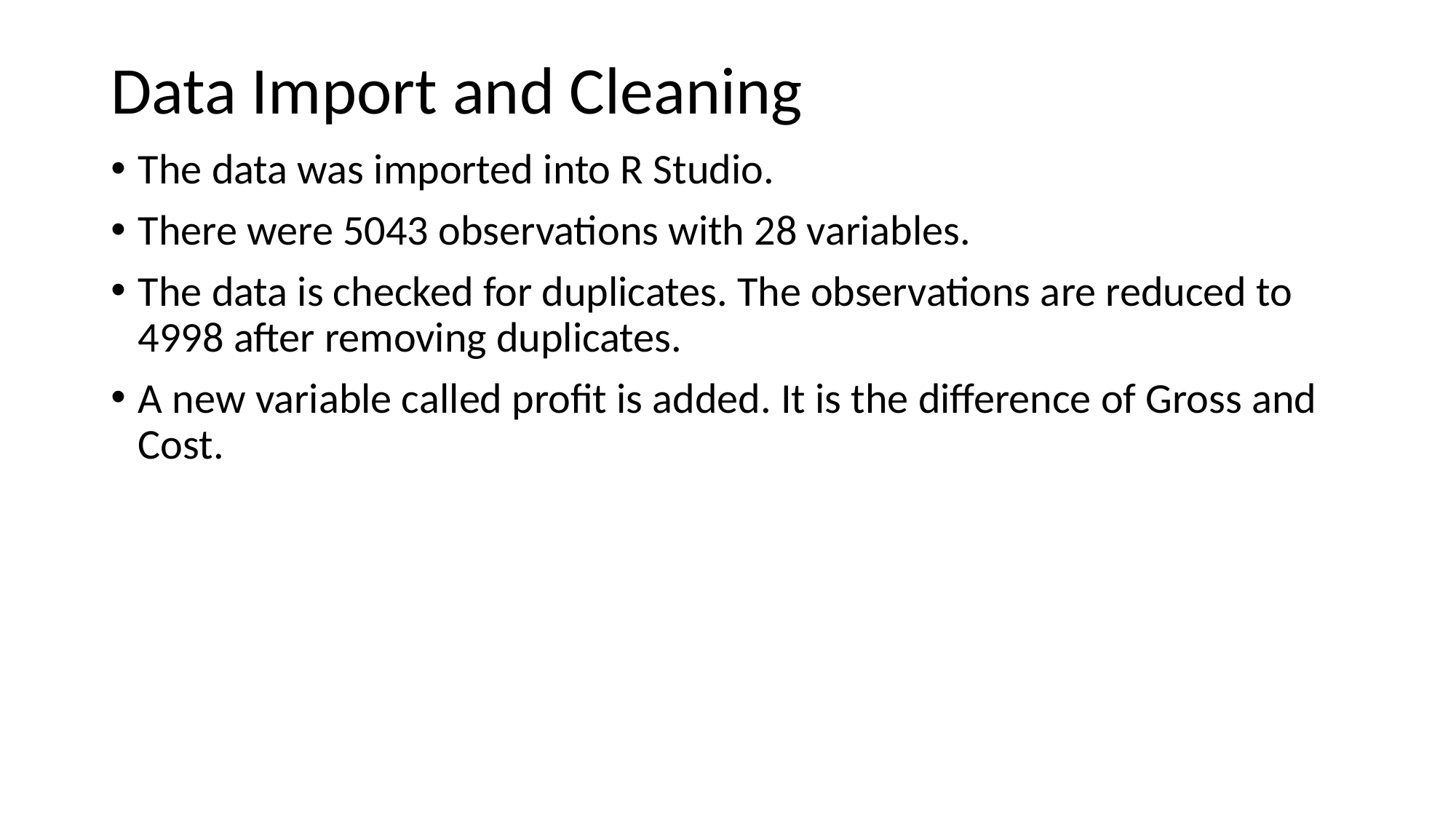

# Data Import and Cleaning
The data was imported into R Studio.
There were 5043 observations with 28 variables.
The data is checked for duplicates. The observations are reduced to 4998 after removing duplicates.
A new variable called profit is added. It is the difference of Gross and Cost.